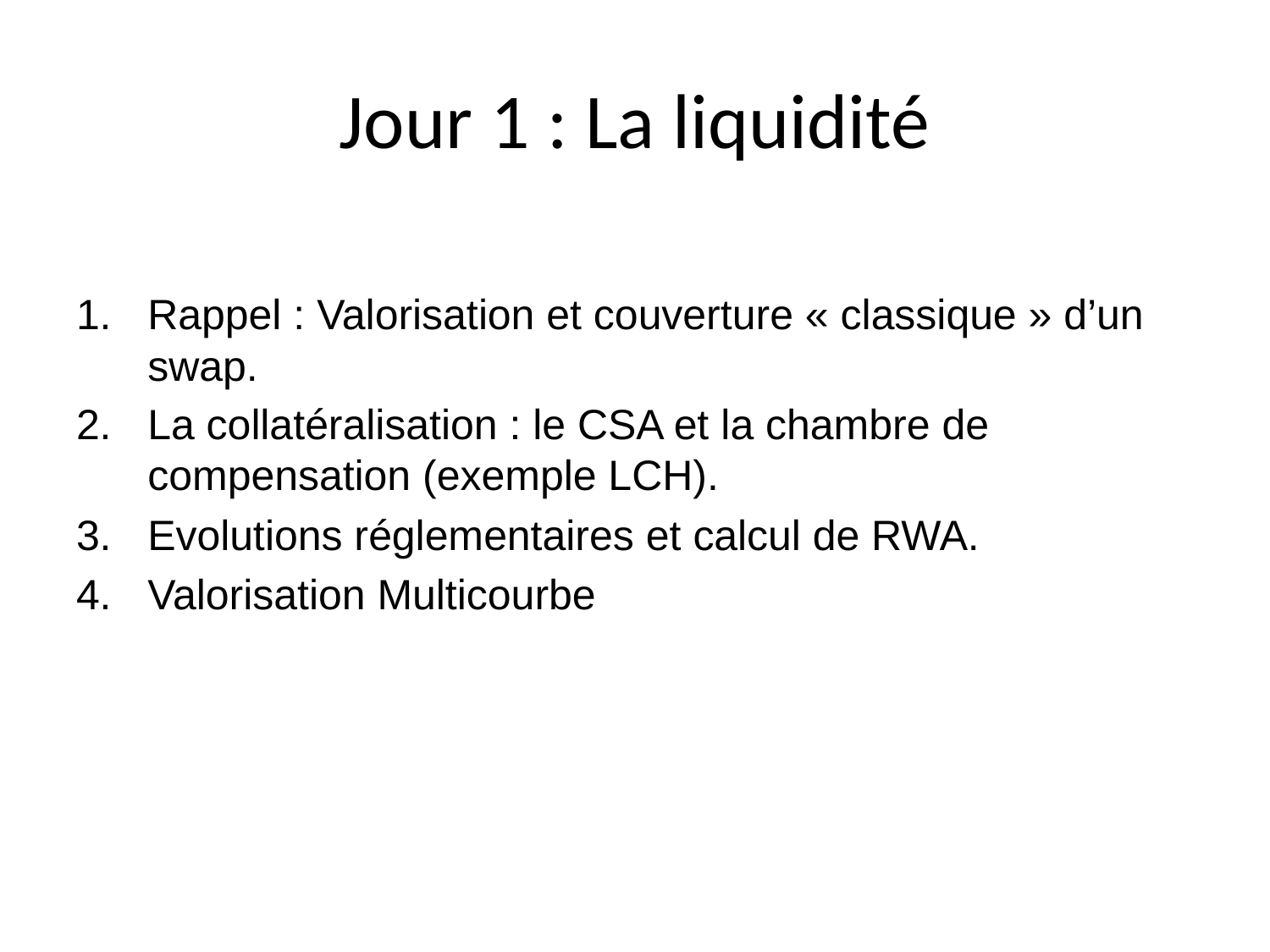

# Jour 1 : La liquidité

Rappel : Valorisation et couverture « classique » d’un swap.
La collatéralisation : le CSA et la chambre de compensation (exemple LCH).
Evolutions réglementaires et calcul de RWA.
Valorisation Multicourbe